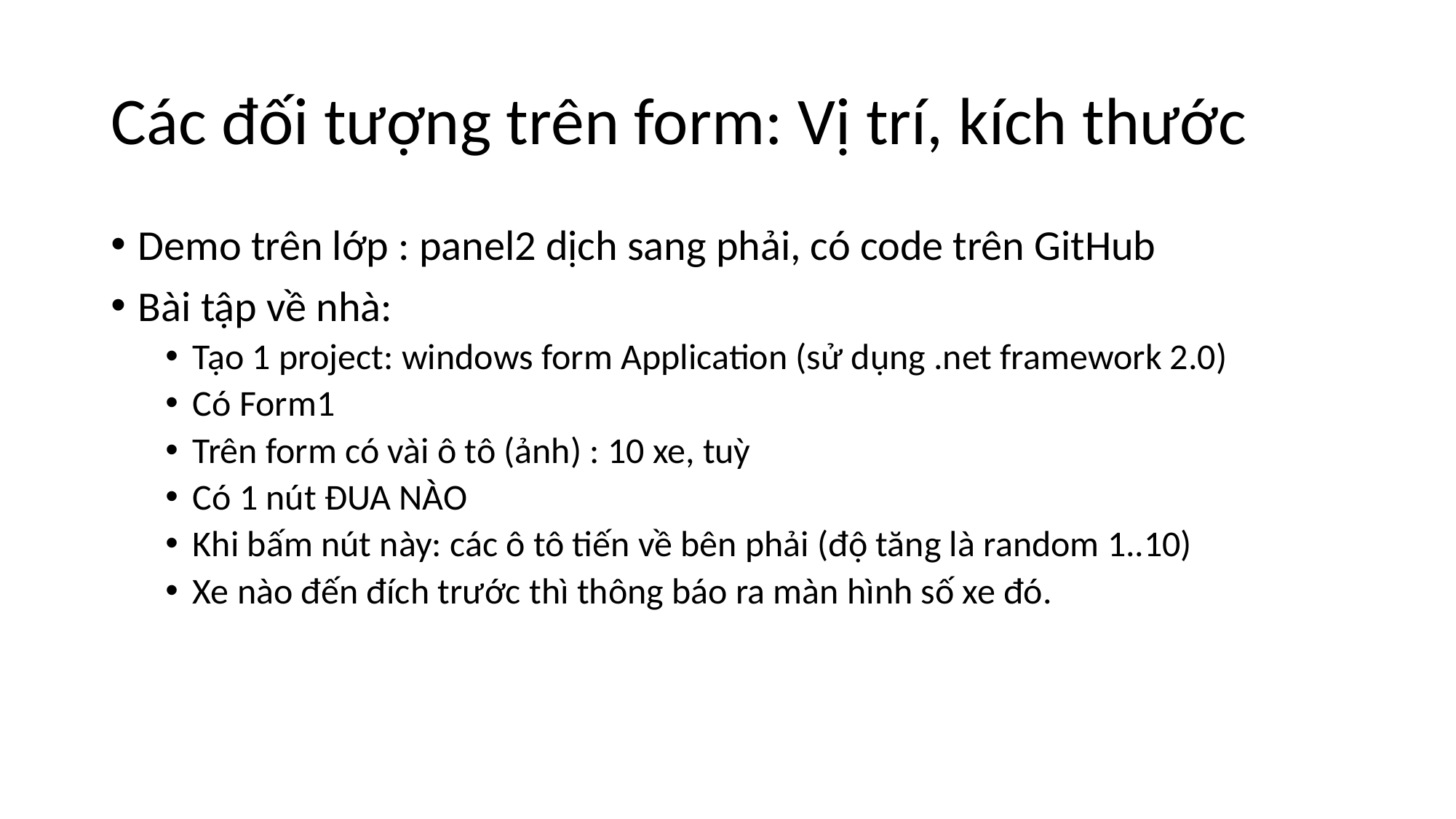

# Các đối tượng trên form: Vị trí, kích thước
Demo trên lớp : panel2 dịch sang phải, có code trên GitHub
Bài tập về nhà:
Tạo 1 project: windows form Application (sử dụng .net framework 2.0)
Có Form1
Trên form có vài ô tô (ảnh) : 10 xe, tuỳ
Có 1 nút ĐUA NÀO
Khi bấm nút này: các ô tô tiến về bên phải (độ tăng là random 1..10)
Xe nào đến đích trước thì thông báo ra màn hình số xe đó.